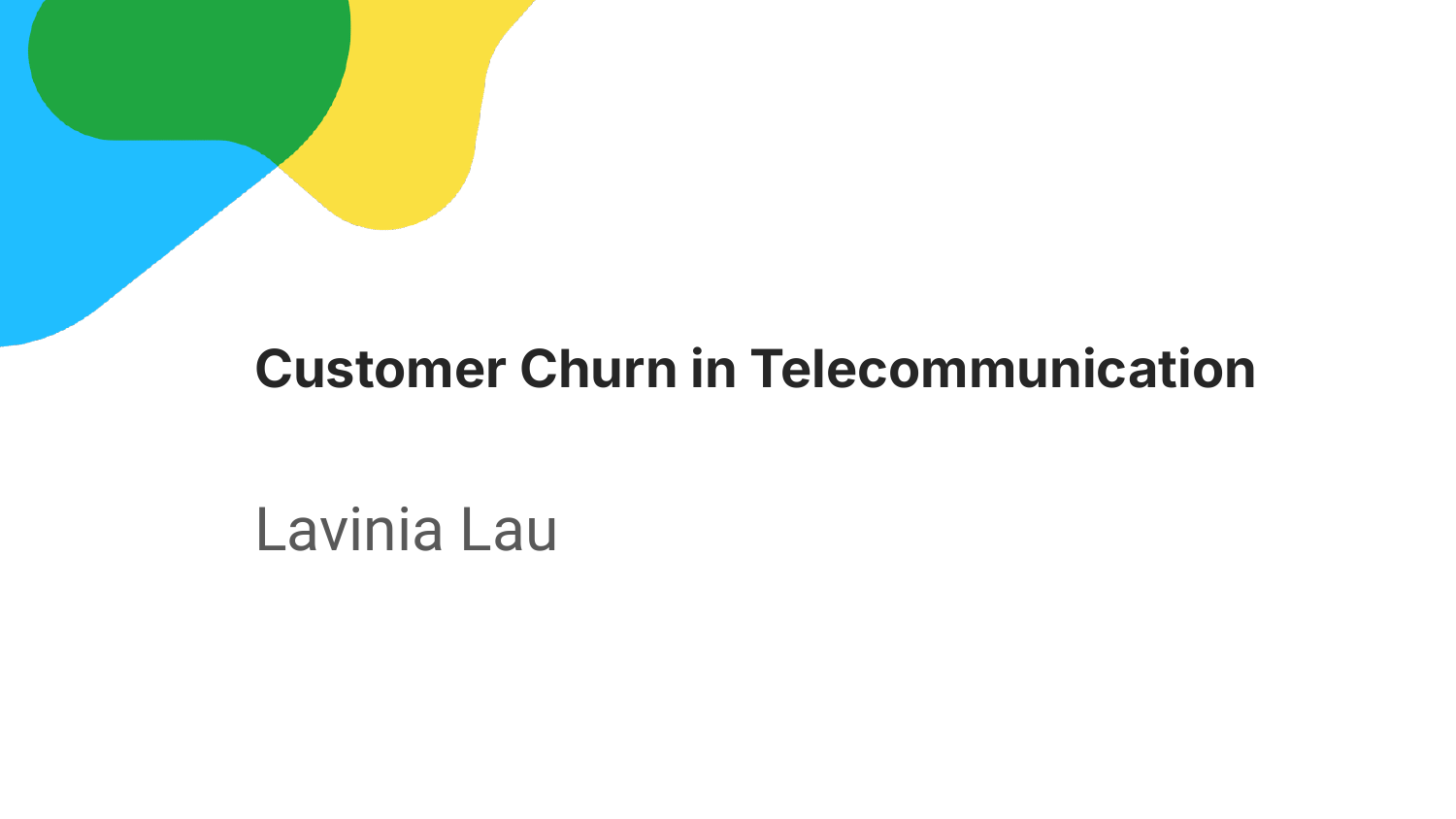

# Customer Churn in Telecommunication
Lavinia Lau